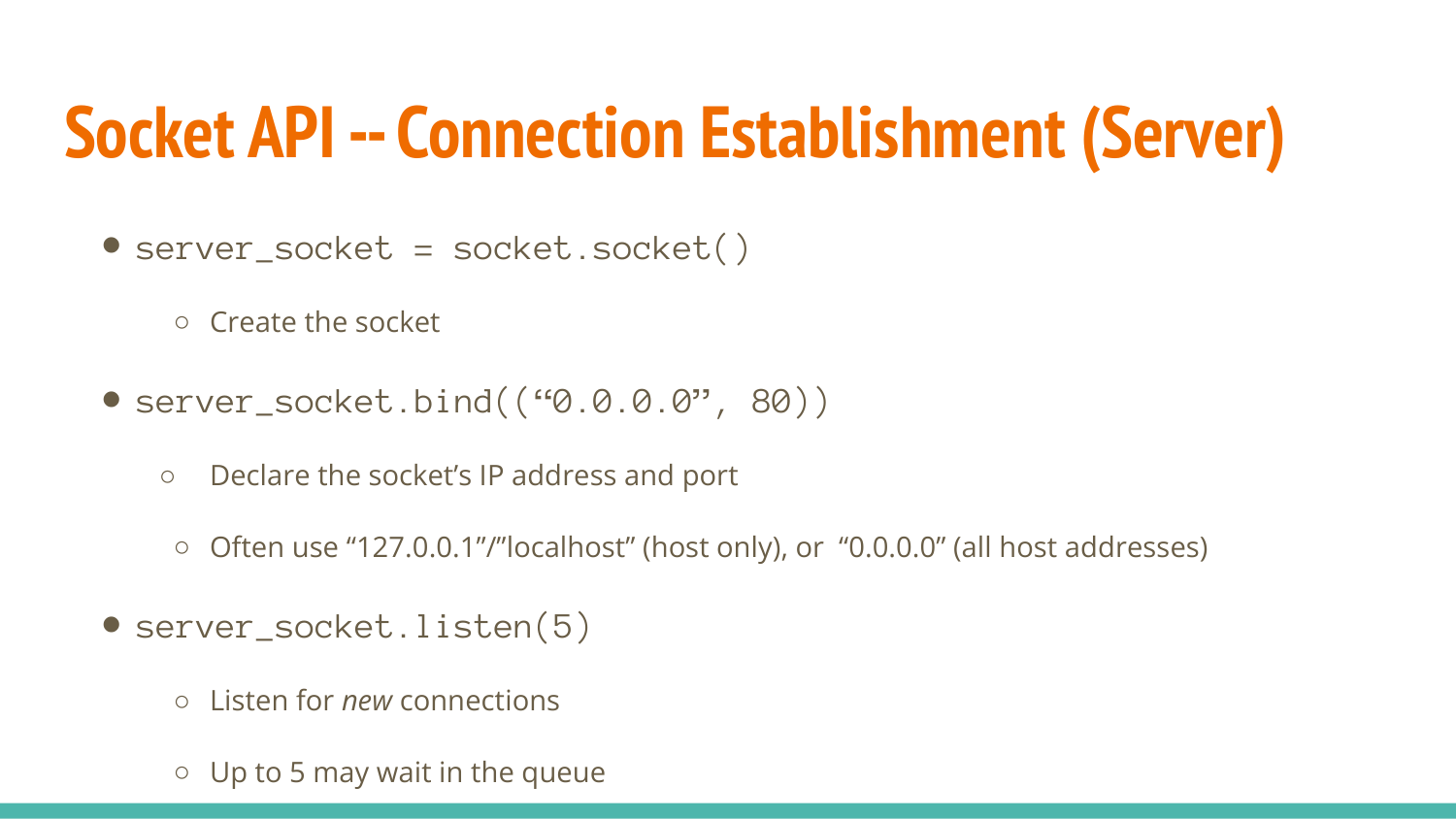

# Socket API -- Connection Establishment (Server)

server_socket = socket.socket()
Create the socket
server_socket.bind((“0.0.0.0”, 80))
Declare the socket’s IP address and port
Often use “127.0.0.1”/”localhost” (host only), or  “0.0.0.0” (all host addresses)
server_socket.listen(5)
Listen for new connections
Up to 5 may wait in the queue
(new_sock, address) = server_socket.accept()
Processes an incoming client request
Create a new connection to that client
Return a socket associated with that connection
This socket will send/receive data!